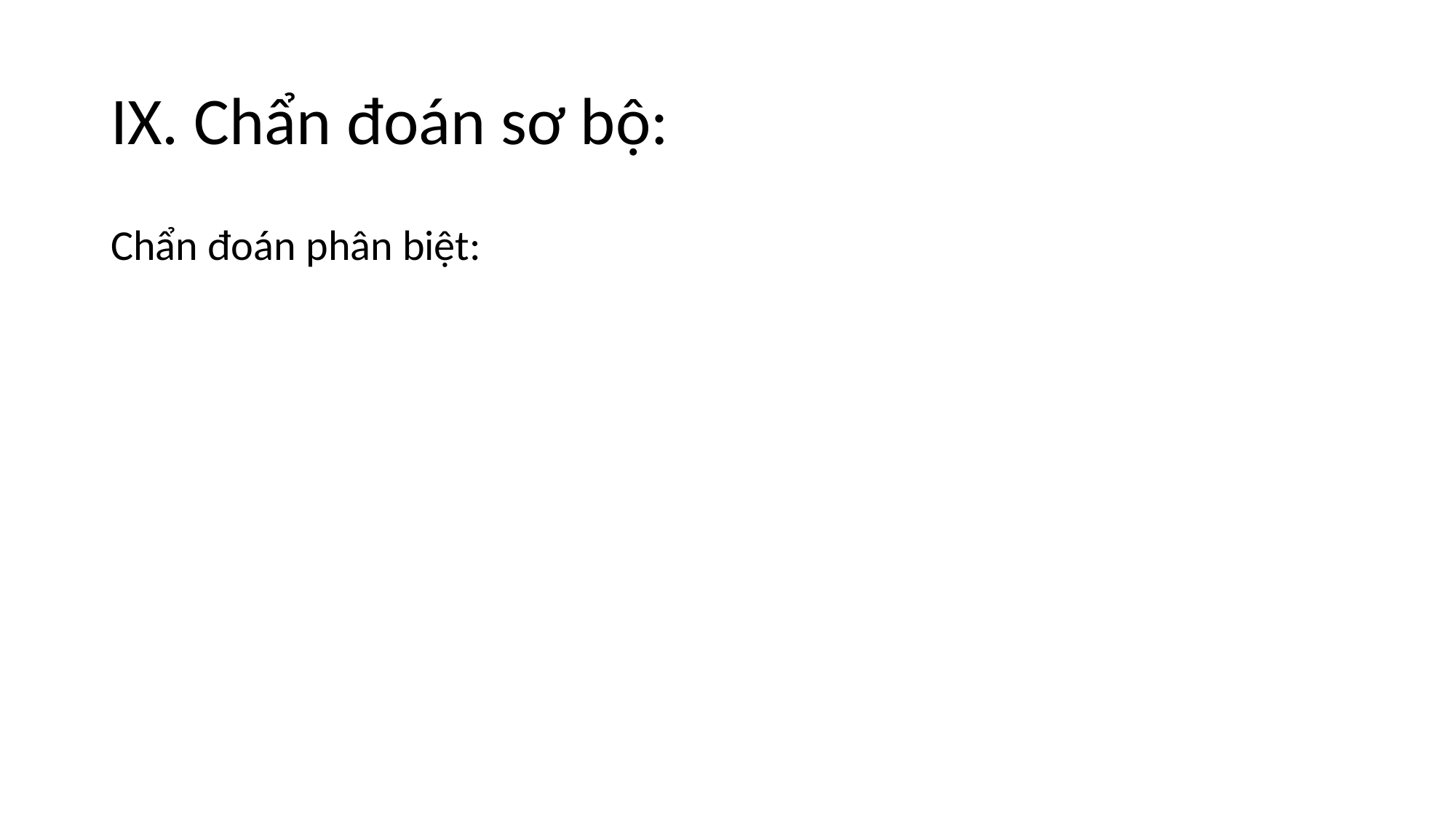

# IX. Chẩn đoán sơ bộ:
Chẩn đoán phân biệt: